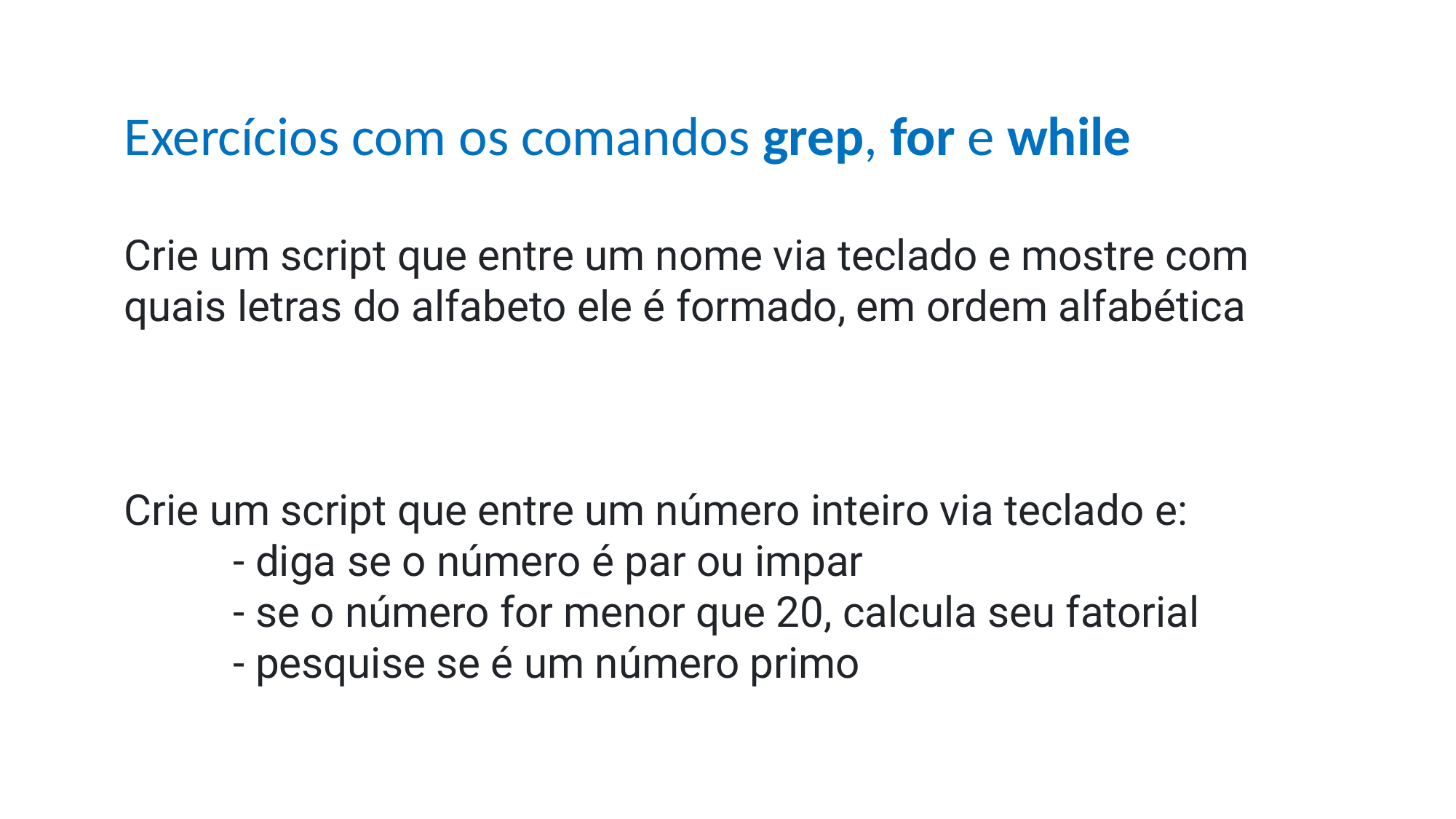

Exercícios com os comandos grep, for e while

Crie um script que entre um nome via teclado e mostre com
quais letras do alfabeto ele é formado, em ordem alfabética

Crie um script que entre um número inteiro via teclado e:
	- diga se o número é par ou impar
	- se o número for menor que 20, calcula seu fatorial
	- pesquise se é um número primo